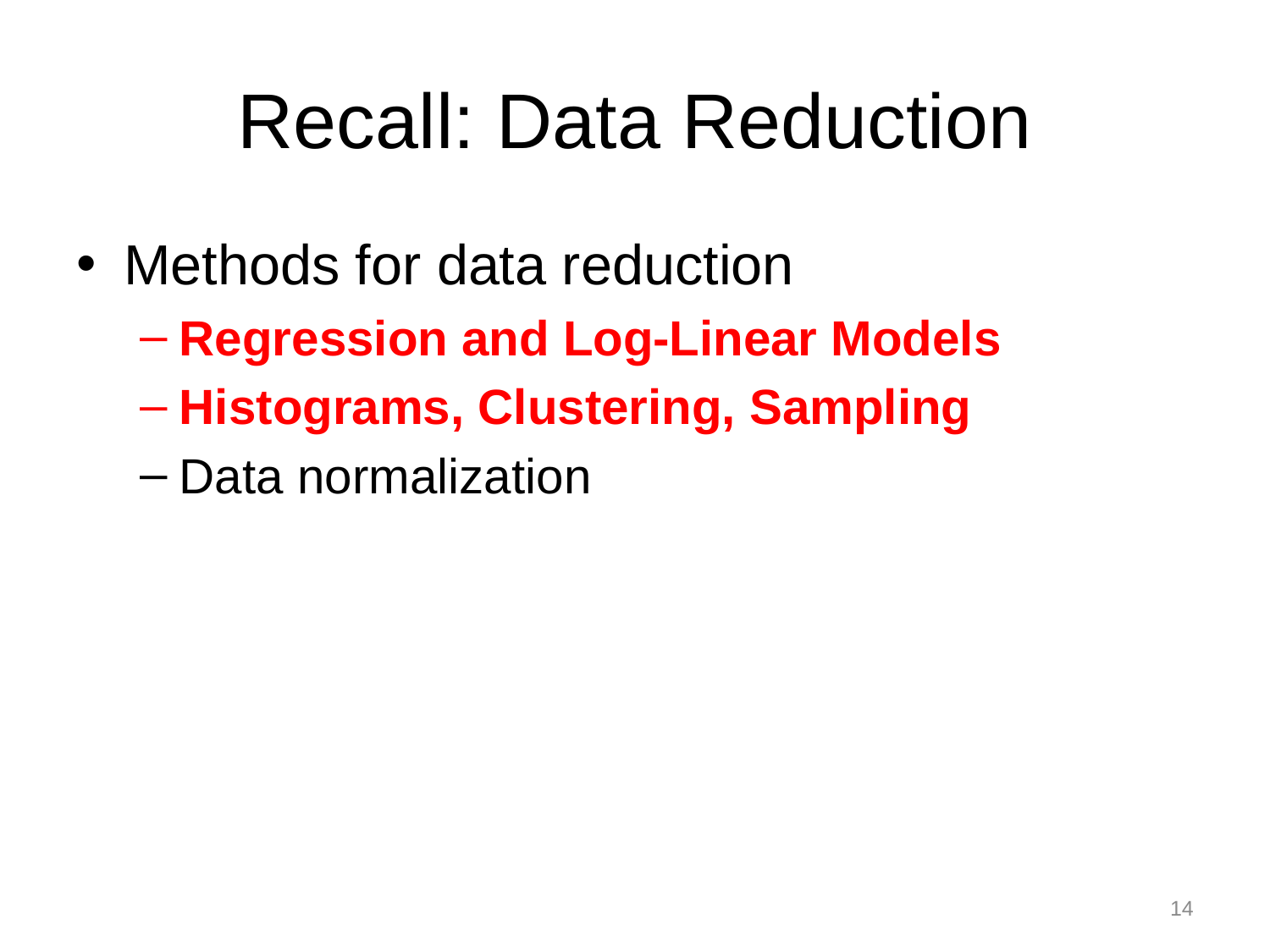

# Recall: Data Reduction
Methods for data reduction
Regression and Log-Linear Models
Histograms, Clustering, Sampling
Data normalization
14